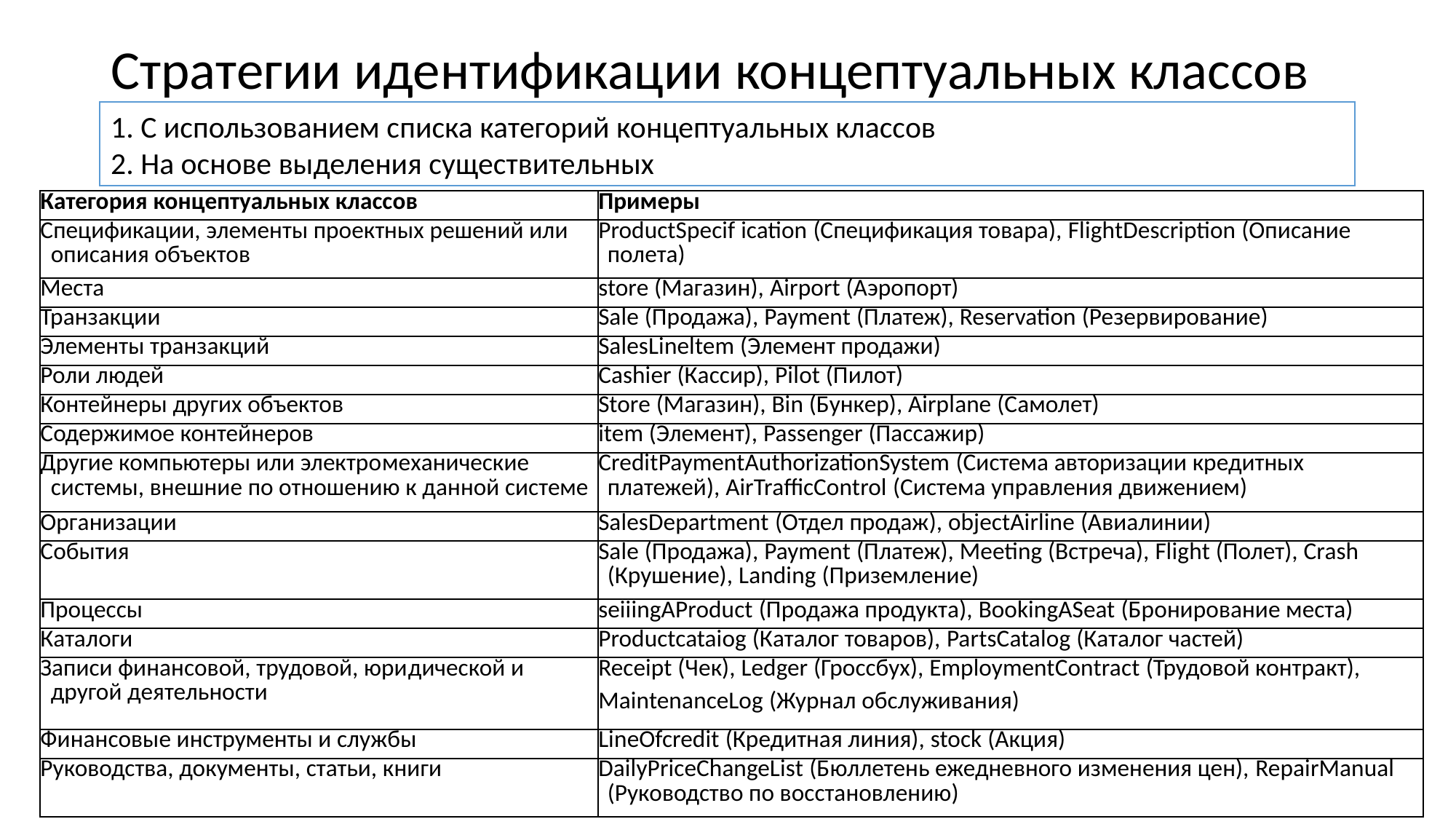

# Стратегии идентификации концептуальных классов
1. С использованием списка категорий концептуальных классов
2. На основе выделения существительных
| Категория концептуальных классов | Примеры |
| --- | --- |
| Спецификации, элементы проектных решений или описания объектов | ProductSpecif ication (Спецификация товара), FlightDescription (Описание полета) |
| Места | store (Магазин), Airport (Аэропорт) |
| Транзакции | Sale (Продажа), Payment (Платеж), Reservation (Резервирование) |
| Элементы транзакций | SalesLineltem (Элемент продажи) |
| Роли людей | Cashier (Кассир), Pilot (Пилот) |
| Контейнеры других объектов | Store (Магазин), Bin (Бункер), Airplane (Самолет) |
| Содержимое контейнеров | item (Элемент), Passenger (Пассажир) |
| Другие компьютеры или электро­механические системы, внешние по отношению к данной системе | CreditPaymentAuthorizationSystem (Система авторизации кредитных платежей), AirTrafficControl (Система управления движением) |
| Организации | SalesDepartment (Отдел продаж), objectAirline (Авиалинии) |
| События | Sale (Продажа), Payment (Платеж), Meeting (Встреча), Flight (Полет), Crash (Крушение), Landing (Приземление) |
| Процессы | seiiingAProduct (Продажа продукта), BookingASeat (Бронирование места) |
| Каталоги | Productcataiog (Каталог товаров), PartsCatalog (Каталог частей) |
| Записи финансовой, трудовой, юри­дической и другой деятельности | Receipt (Чек), Ledger (Гроссбух), EmploymentContract (Трудовой контракт), MaintenanceLog (Журнал обслуживания) |
| Финансовые инструменты и службы | LineOfcredit (Кредитная линия), stock (Акция) |
| Руководства, документы, статьи, книги | DailyPriceChangeList (Бюллетень ежедневного изменения цен), RepairManual (Руководство по восстановлению) |